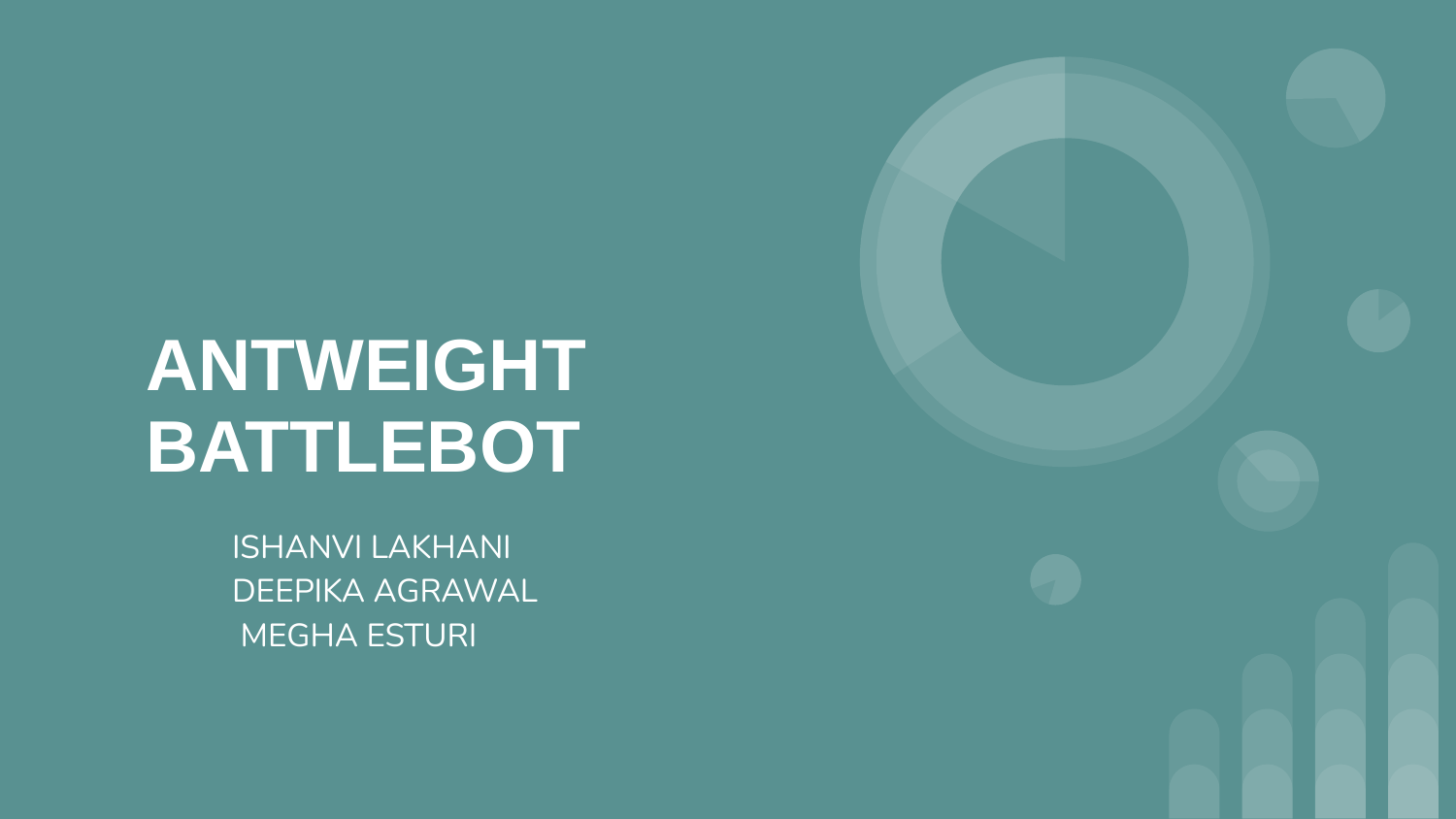

# ANTWEIGHT BATTLEBOT
ISHANVI LAKHANI
DEEPIKA AGRAWAL
 MEGHA ESTURI